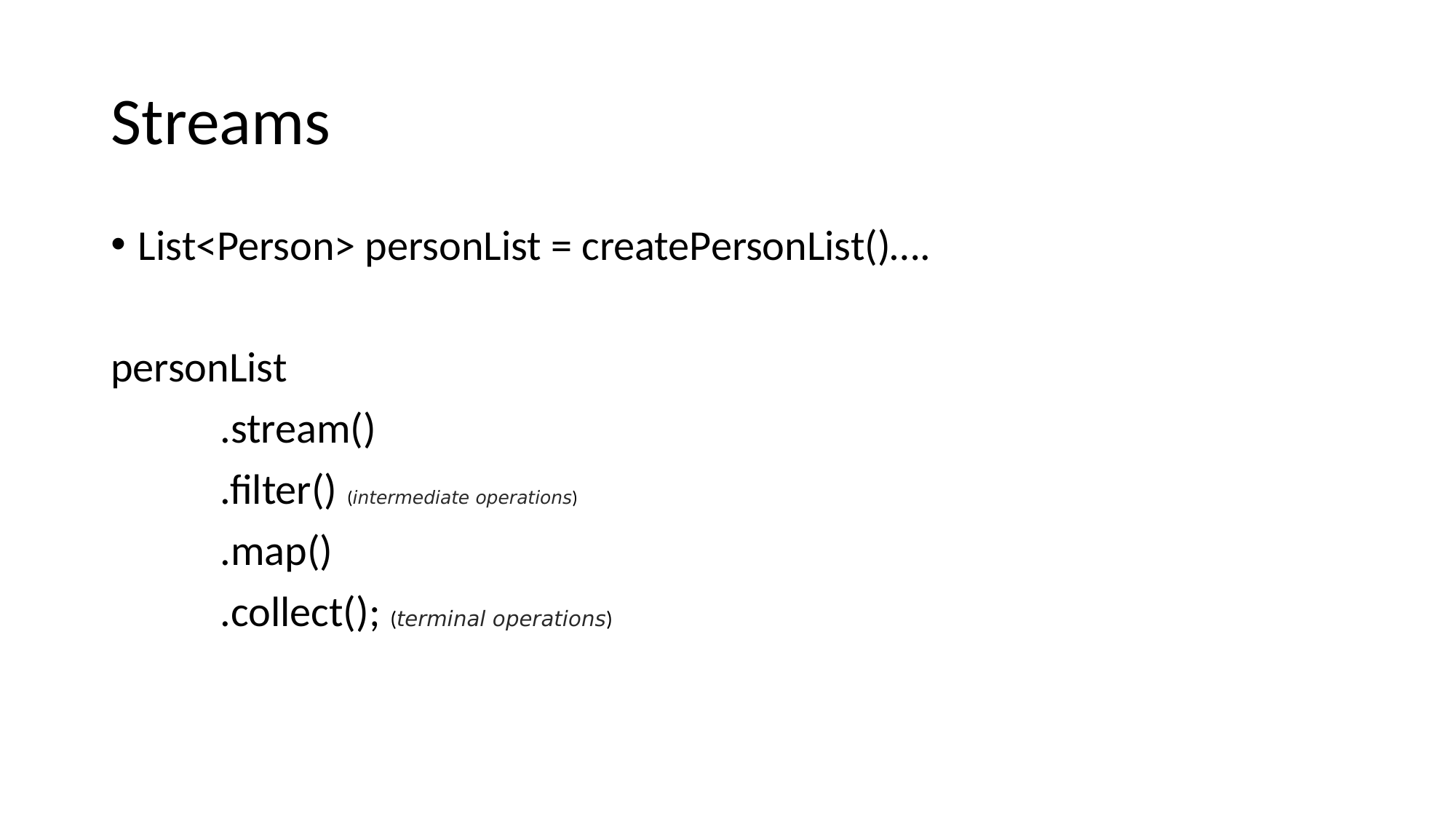

# Streams
List<Person> personList = createPersonList()….

personList
	.stream()
	.filter() (intermediate operations)
	.map()
	.collect(); (terminal operations)